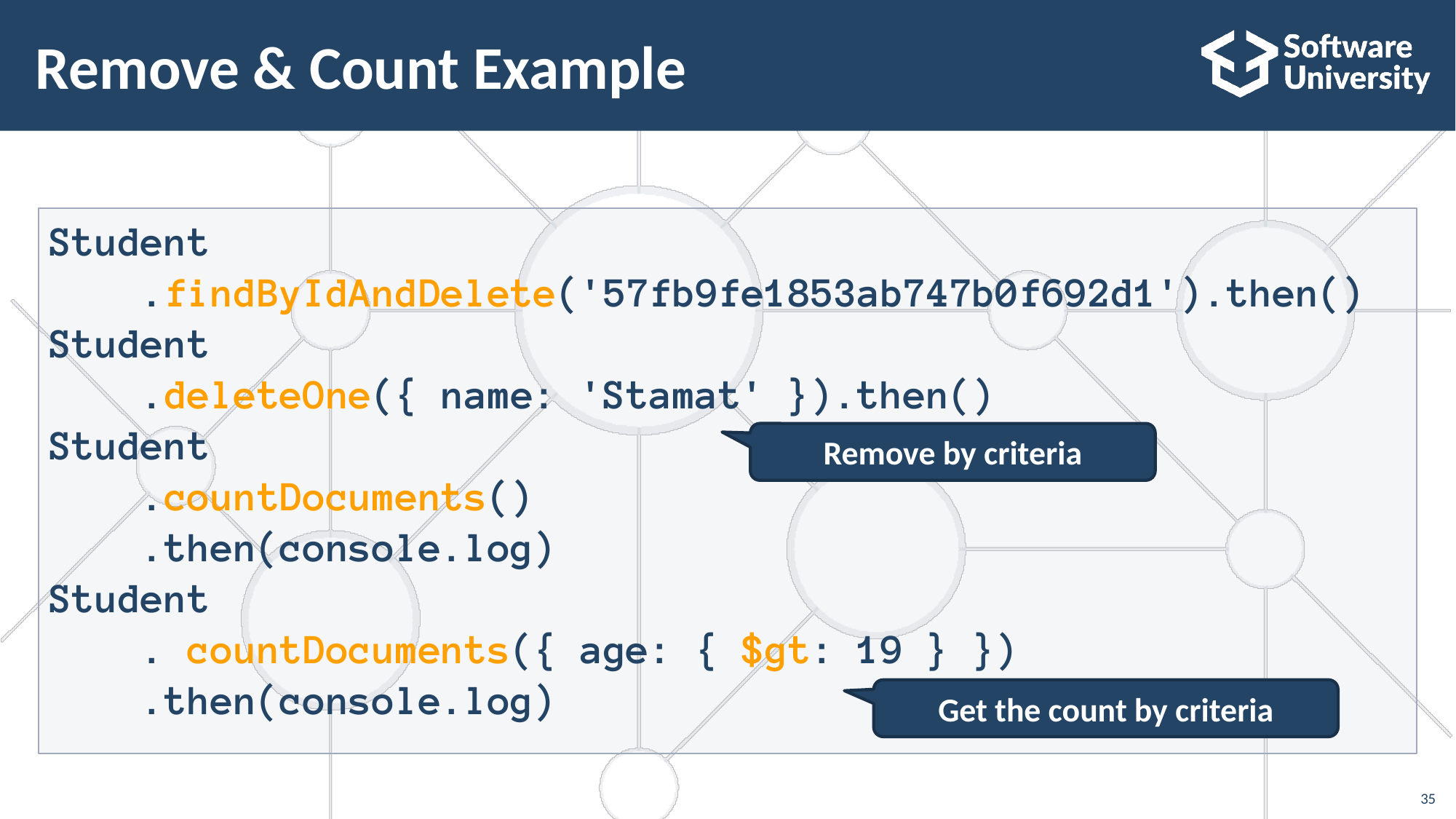

# Remove & Count Example
Student
    .findByIdAndDelete('57fb9fe1853ab747b0f692d1').then()
Student
    .deleteOne({ name: 'Stamat' }).then()
Student
    .countDocuments()
    .then(console.log)
Student
    . countDocuments({ age: { $gt: 19 } })
    .then(console.log)
Remove by criteria
Get the count by criteria
35